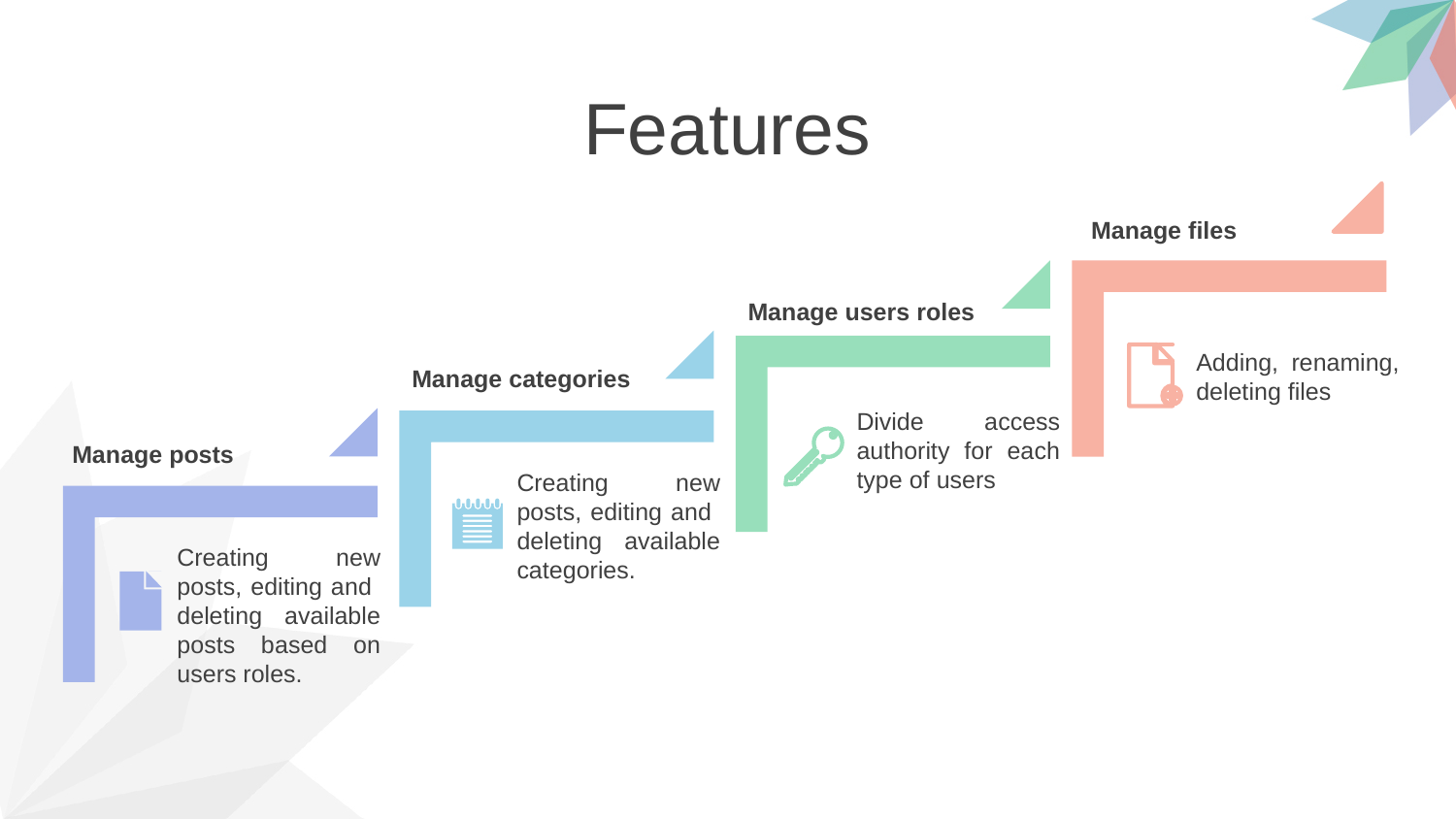

Features

Manage files

Manage users roles
Adding, renaming, deleting files

Manage categories
Divide access authority for each type of users

Manage posts
Creating new posts, editing and  deleting available categories.

Creating new posts, editing and  deleting available posts based on users roles.